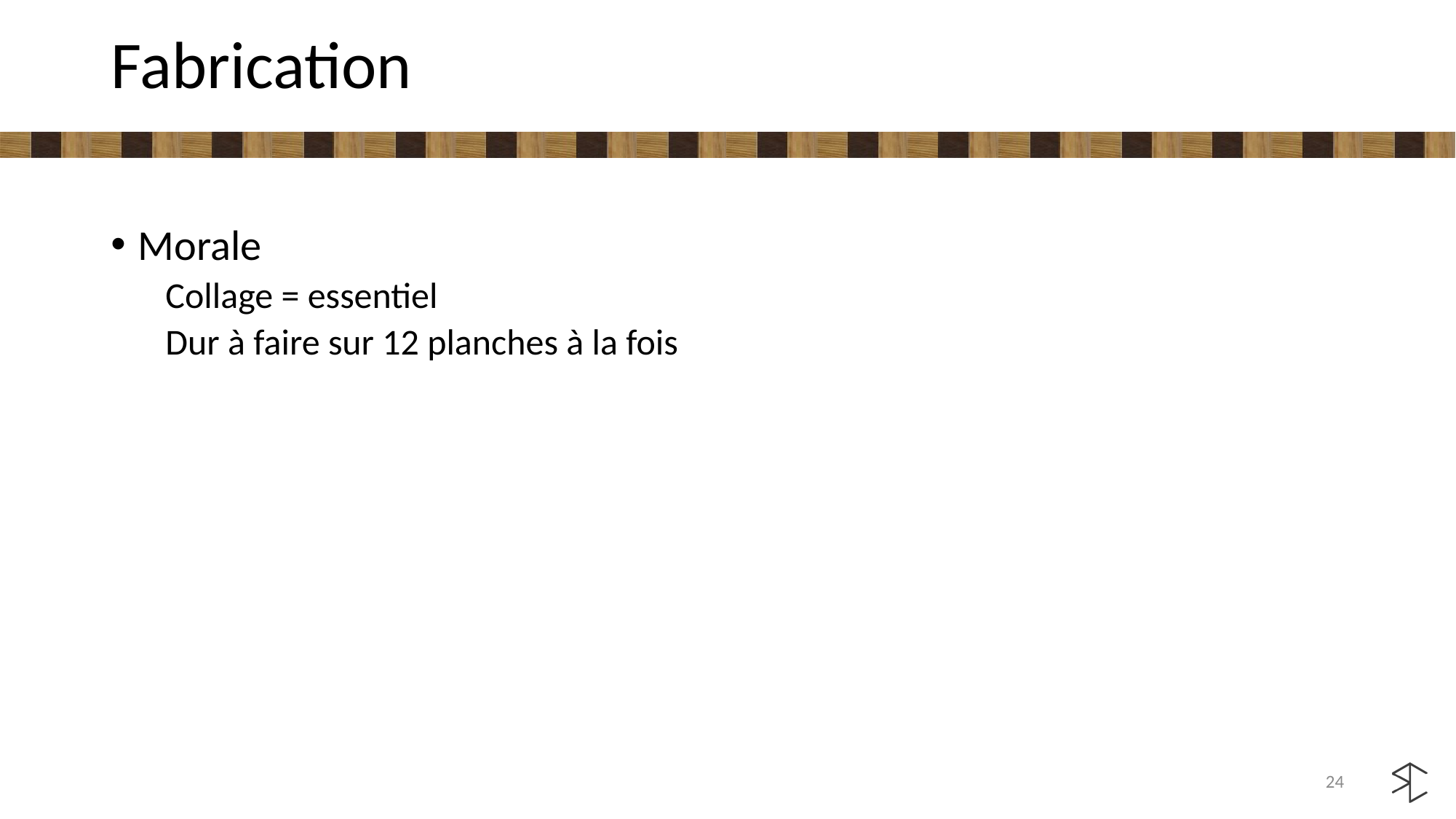

# Fabrication
Morale
Collage = essentiel
Dur à faire sur 12 planches à la fois
24